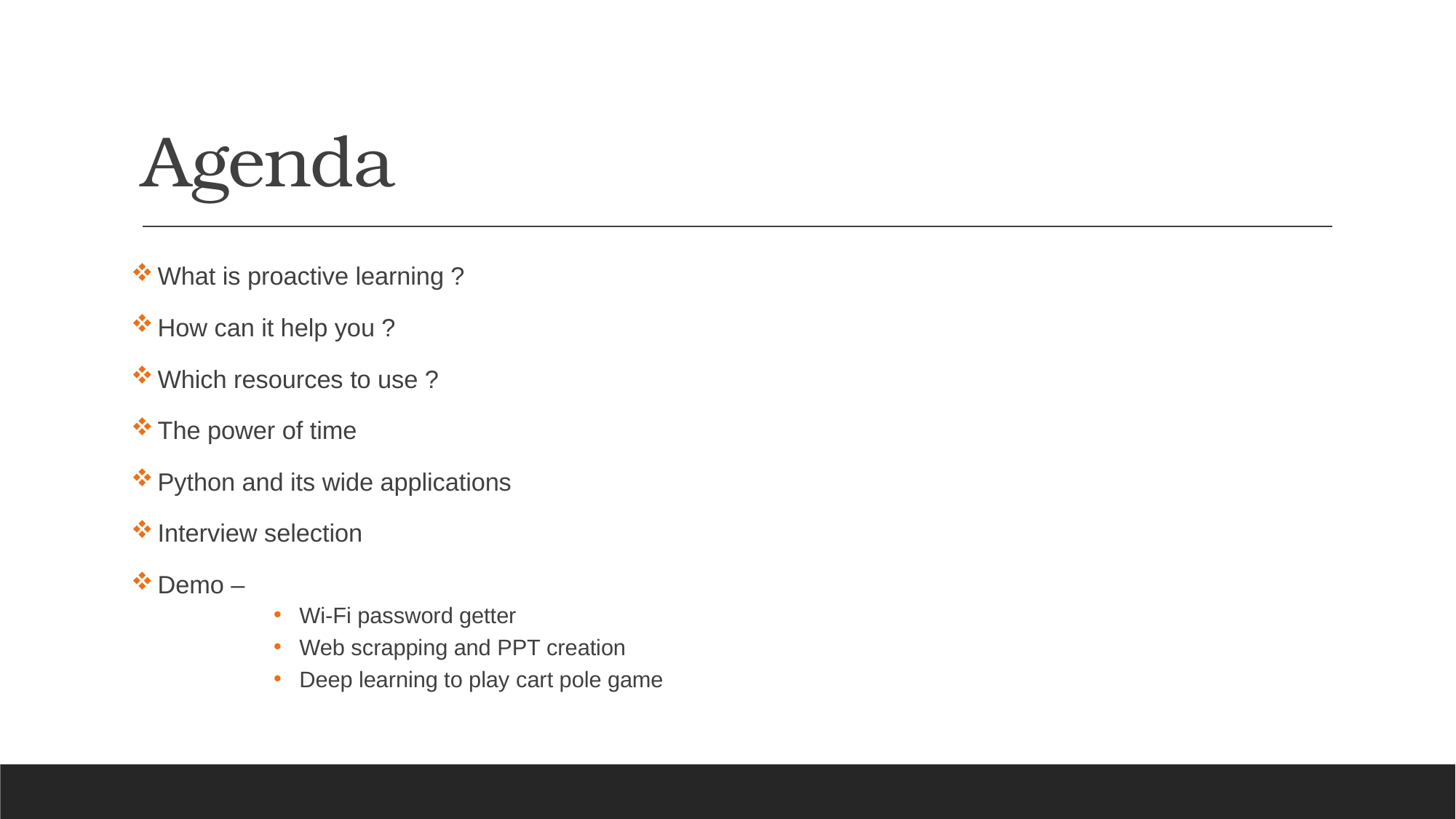

# Agenda
 What is proactive learning ?
 How can it help you ?
 Which resources to use ?
 The power of time
 Python and its wide applications
 Interview selection
 Demo –
Wi-Fi password getter
Web scrapping and PPT creation
Deep learning to play cart pole game